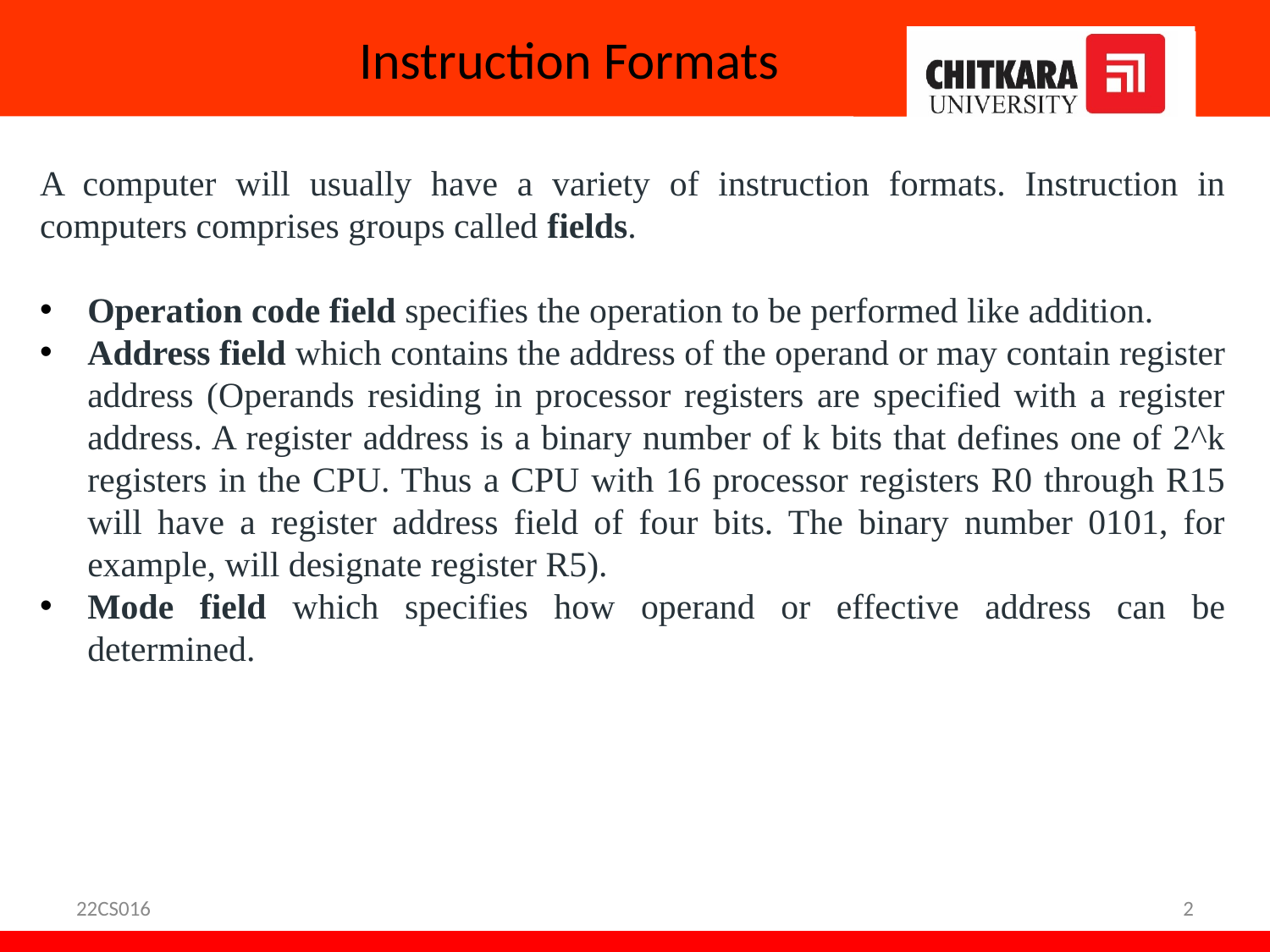

# Instruction Formats
A computer will usually have a variety of instruction formats. Instruction in computers comprises groups called fields.

Operation code field specifies the operation to be performed like addition.
Address field which contains the address of the operand or may contain register address (Operands residing in processor registers are specified with a register address. A register address is a binary number of k bits that defines one of 2^k registers in the CPU. Thus a CPU with 16 processor registers R0 through R15 will have a register address field of four bits. The binary number 0101, for example, will designate register R5).
Mode field which specifies how operand or effective address can be determined.

22CS016
2